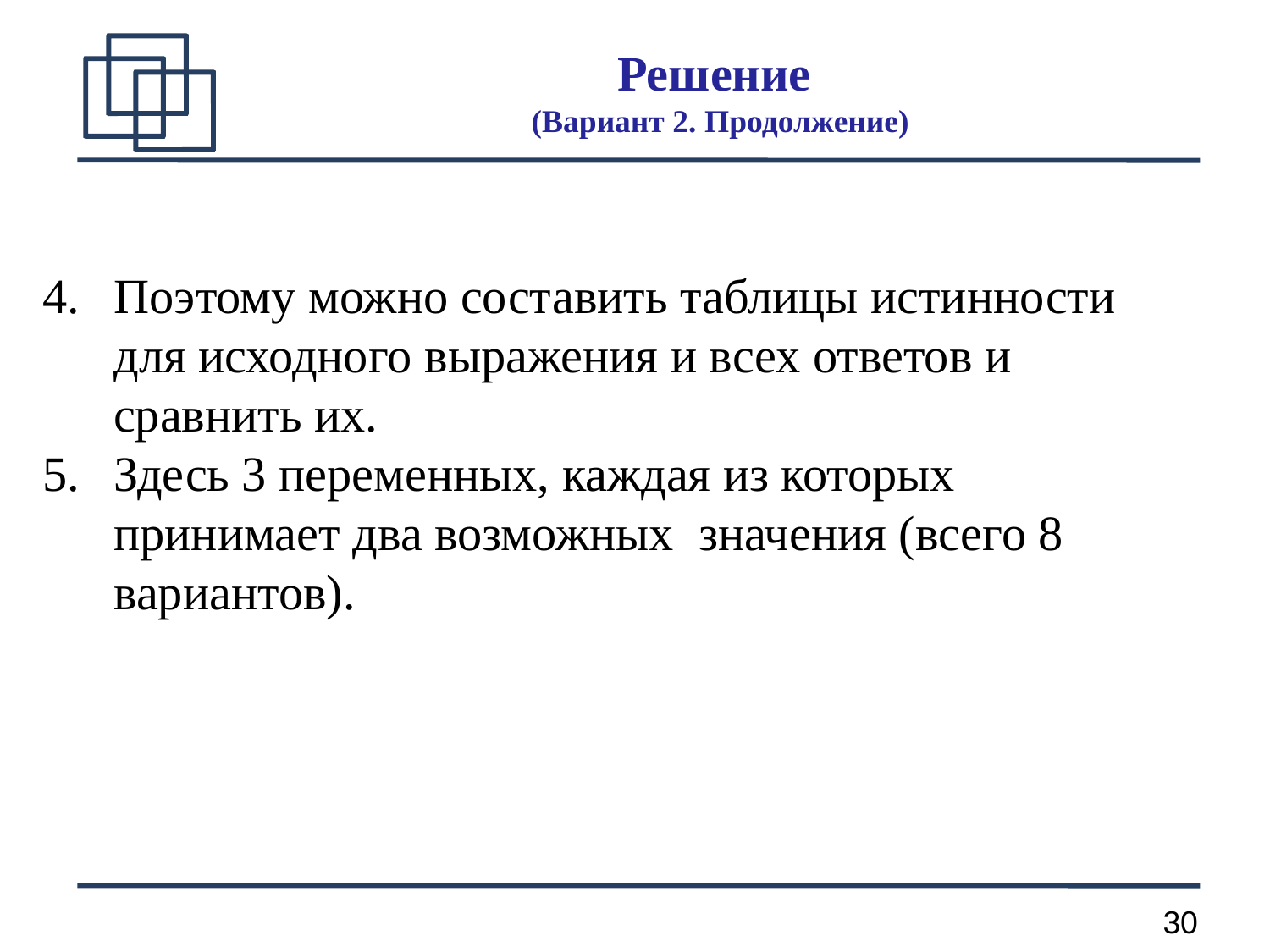

Решение
(Вариант 2. Продолжение)
Поэтому можно составить таблицы истинности для исходного выражения и всех ответов и сравнить их.
Здесь 3 переменных, каждая из которых принимает два возможных  значения (всего 8 вариантов).